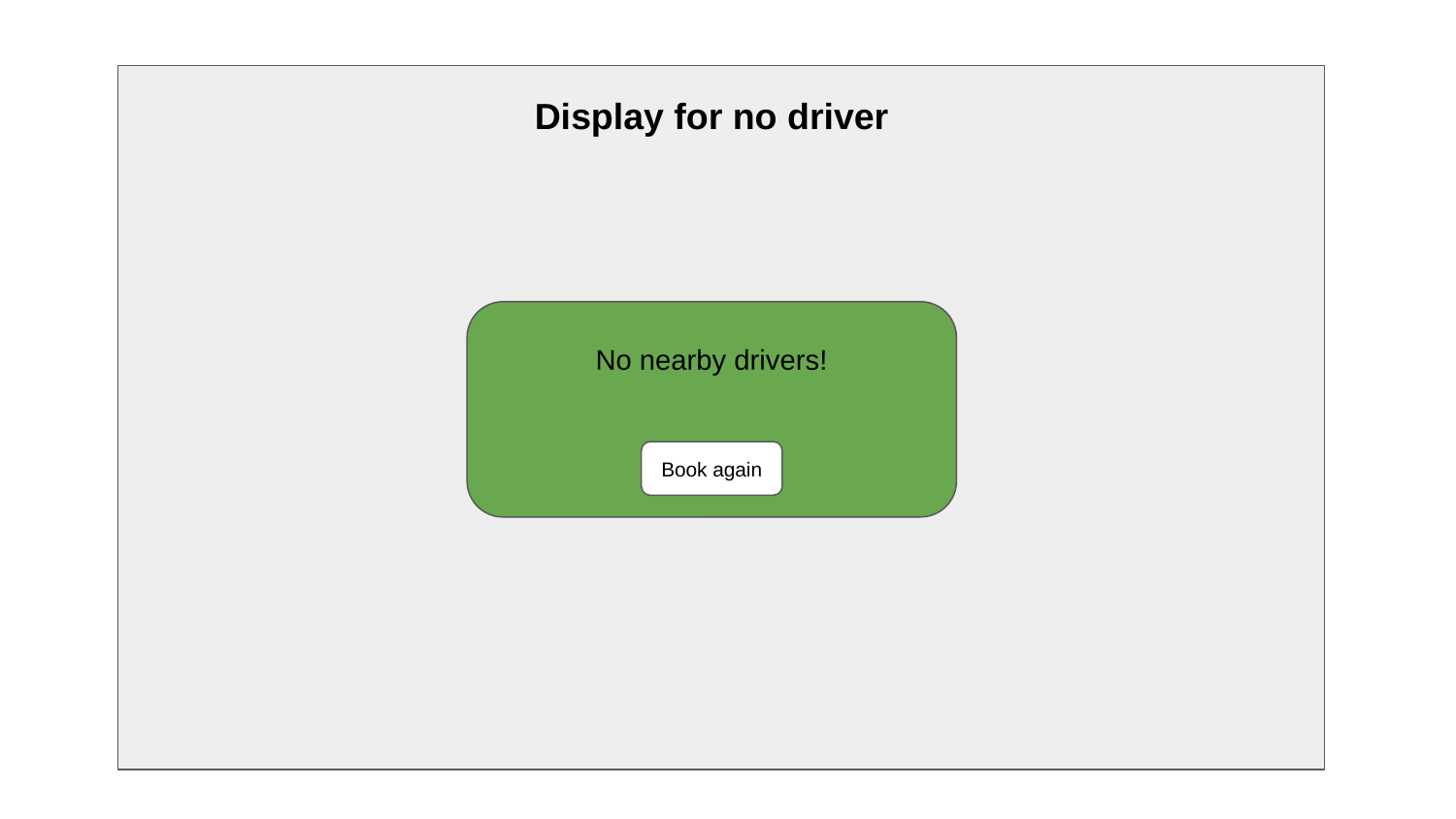

Display for no driver

No nearby drivers!

Book again